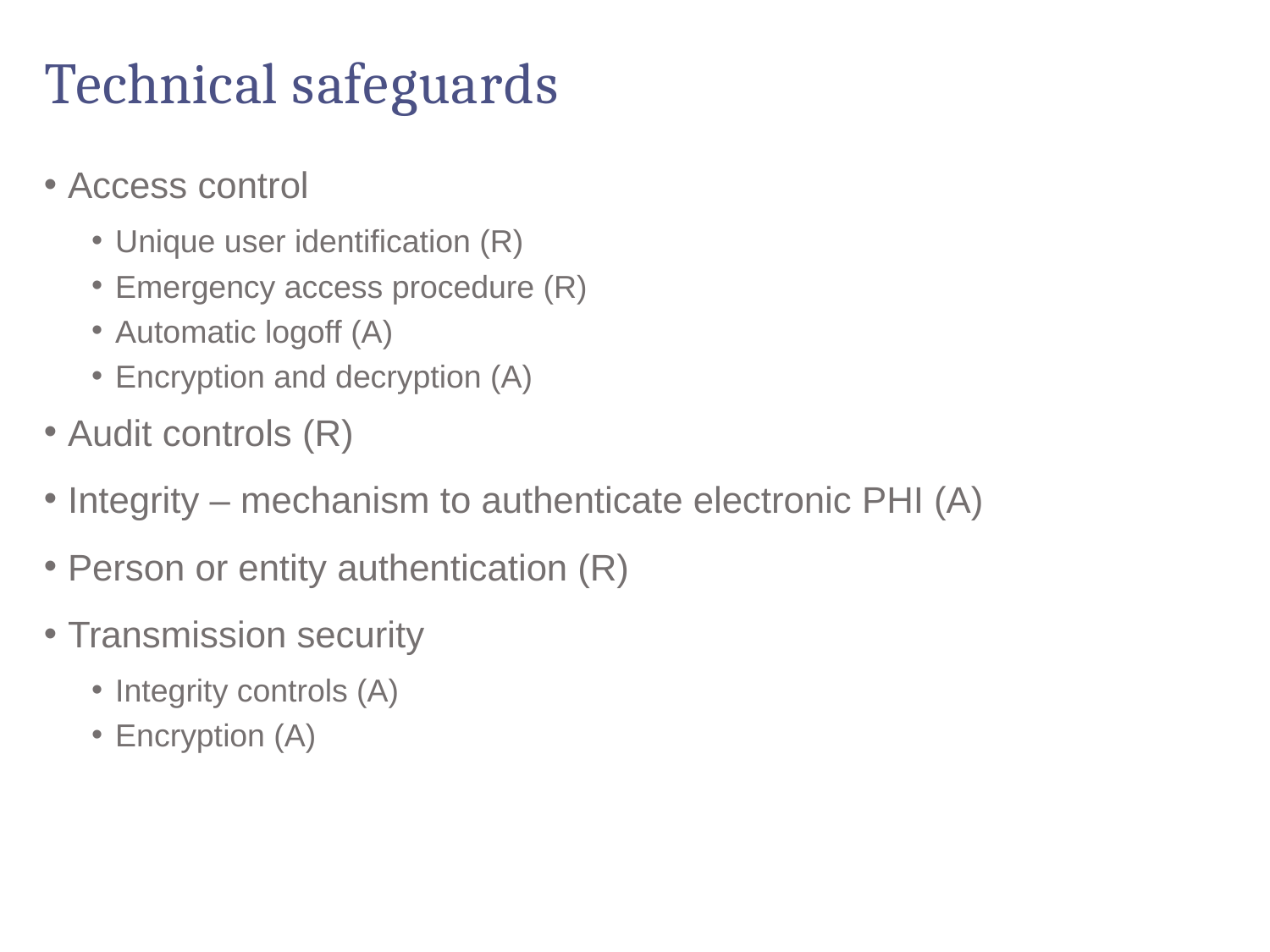

# Technical safeguards
Access control
Unique user identification (R)
Emergency access procedure (R)
Automatic logoff (A)
Encryption and decryption (A)
Audit controls (R)
Integrity – mechanism to authenticate electronic PHI (A)
Person or entity authentication (R)
Transmission security
Integrity controls (A)
Encryption (A)